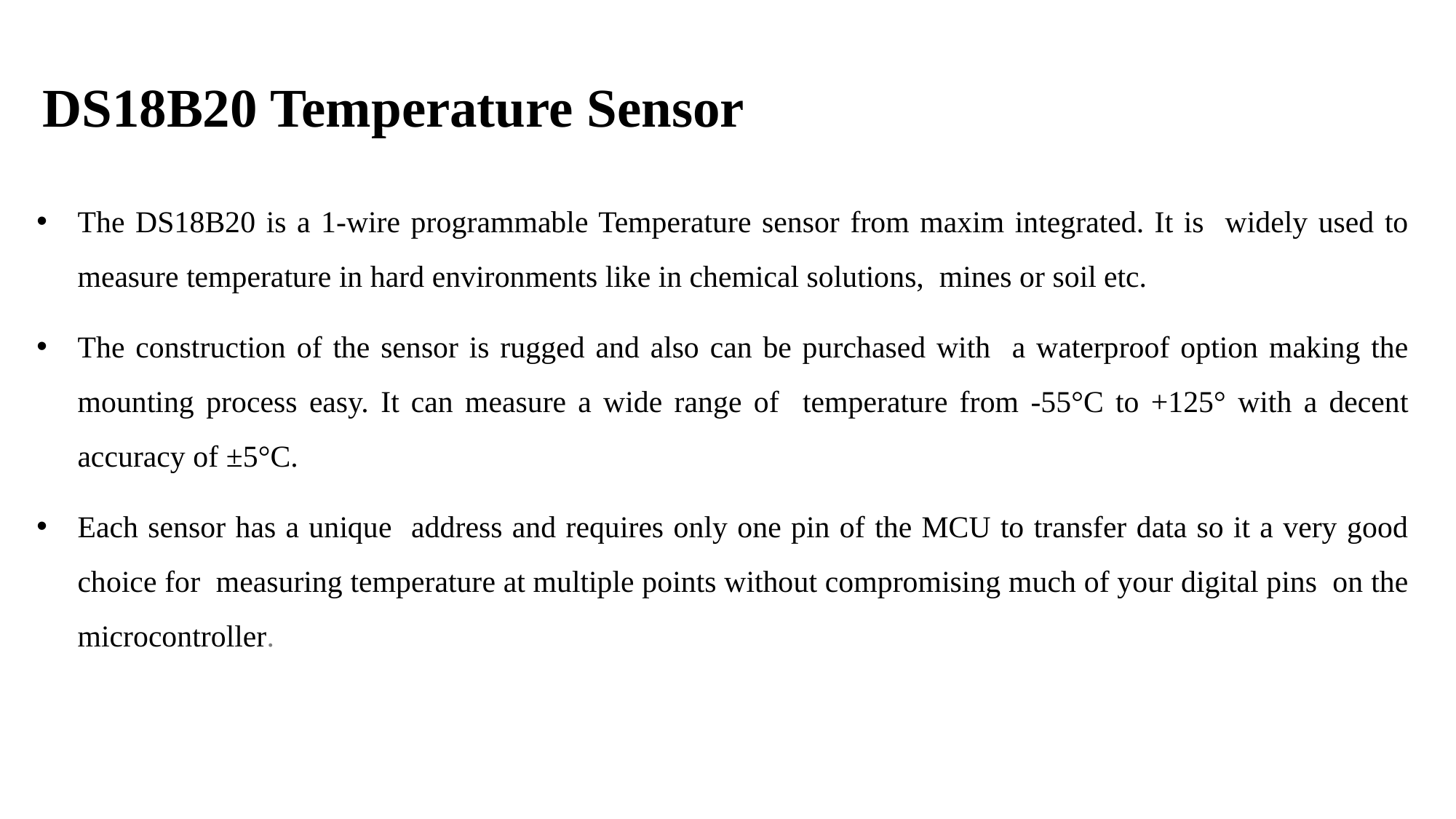

# DS18B20 Temperature Sensor
The DS18B20 is a 1-wire programmable Temperature sensor from maxim integrated. It is  widely used to measure temperature in hard environments like in chemical solutions,  mines or soil etc.
The construction of the sensor is rugged and also can be purchased with  a waterproof option making the mounting process easy. It can measure a wide range of  temperature from -55°C to +125° with a decent accuracy of ±5°C.
Each sensor has a unique  address and requires only one pin of the MCU to transfer data so it a very good choice for  measuring temperature at multiple points without compromising much of your digital pins  on the microcontroller.